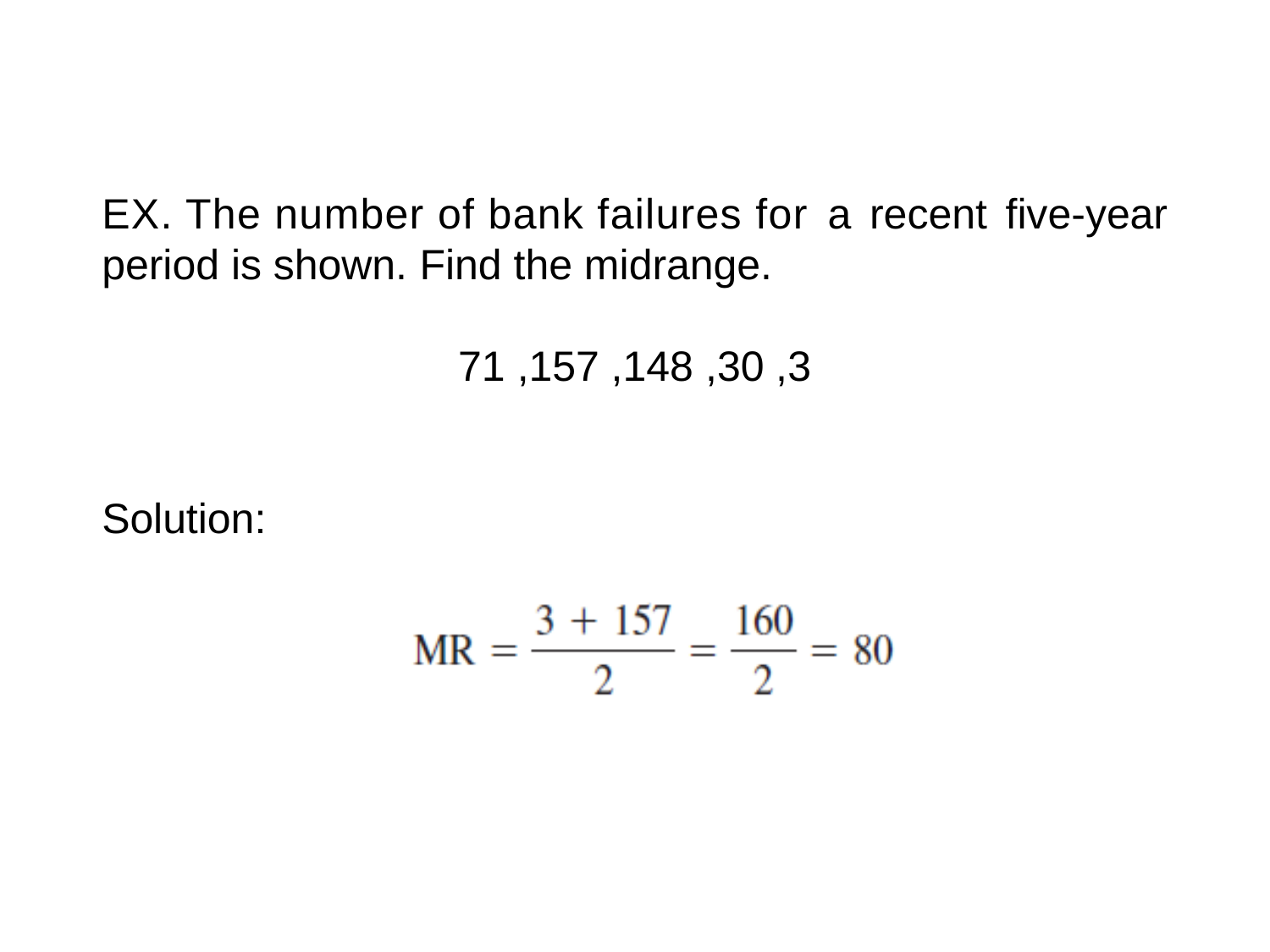

EX. The number of bank failures for
a
recent
five-year
period is shown.
Find the midrange.
71
,157
,148
,30
,3
Solution: